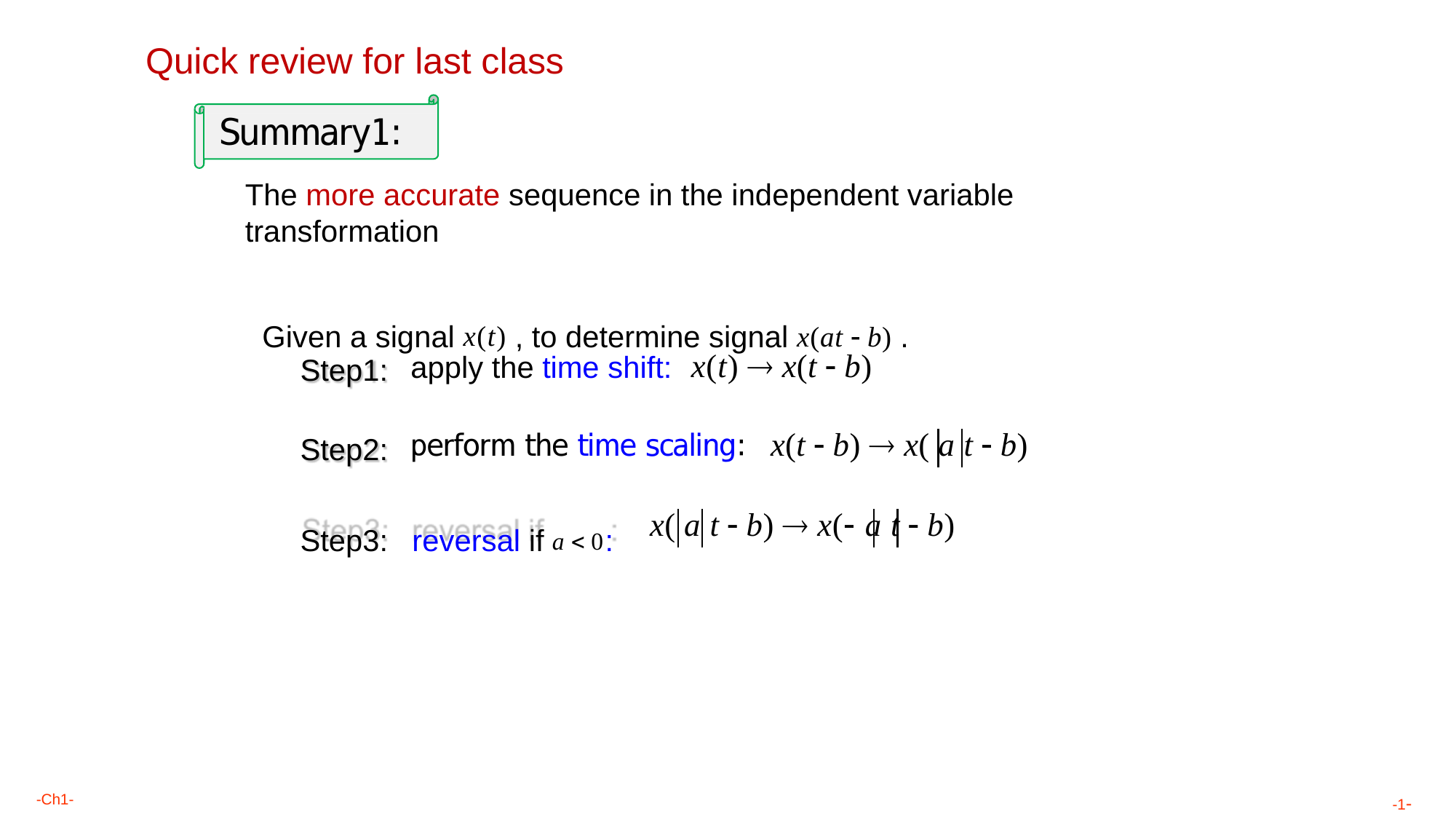

# Quick review for last class

Summary1:
The more accurate sequence in the independent variable transformation

Given a signal x(t) , to determine signal x(at − b) .
x(t) → x(t − b)
apply the time shift:
Step1:

perform the time scaling:	x(t − b) → x( a t − b)
Step2:

x( a t − b) → x(− a t − b)
Step3:	reversal if a < 0:

-Ch1-
-1-